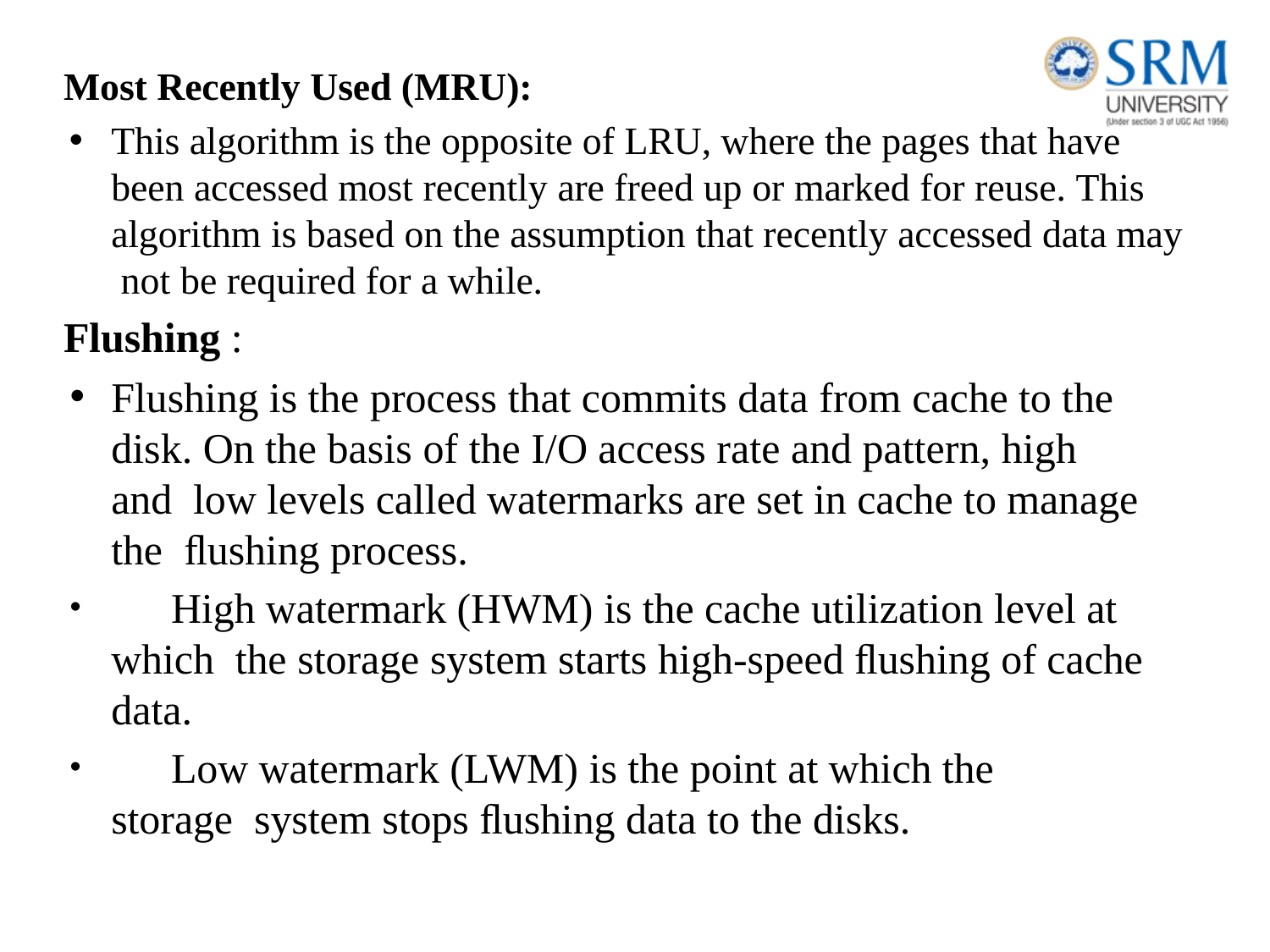

# Most Recently Used (MRU):
This algorithm is the opposite of LRU, where the pages that have  been accessed most recently are freed up or marked for reuse. This  algorithm is based on the assumption that recently accessed data may  not be required for a while.
Flushing :
Flushing is the process that commits data from cache to the  disk. On the basis of the I/O access rate and pattern, high and  low levels called watermarks are set in cache to manage the  ﬂushing process.
	High watermark (HWM) is the cache utilization level at which  the storage system starts high-speed ﬂushing of cache data.
	Low watermark (LWM) is the point at which the storage  system stops ﬂushing data to the disks.